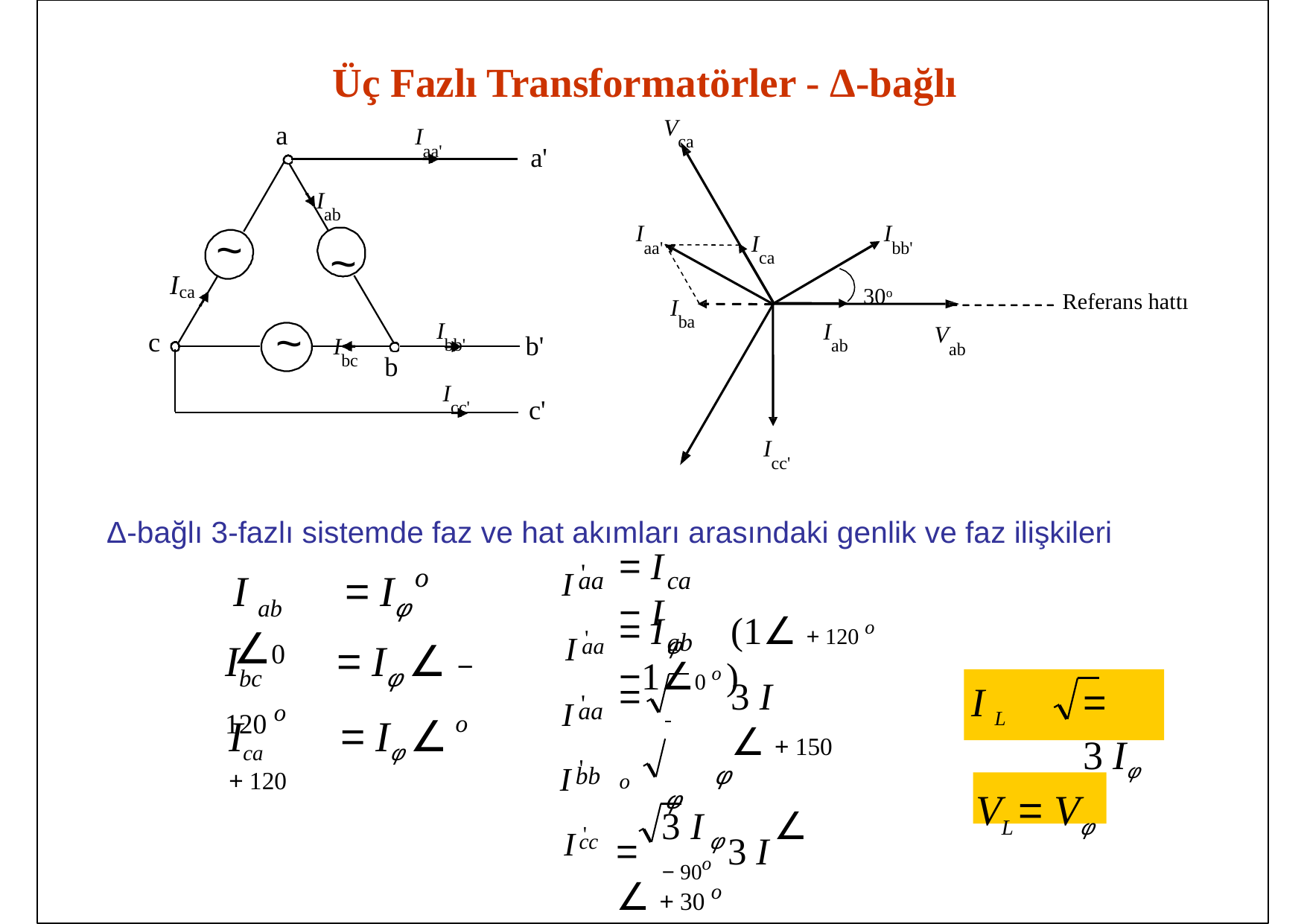

Üç Fazlı Transformatörler - Δ-bağlı
Vca
Iaa'
a
a'

Iab
~
Ibc

Iaa'
Ibb'
30o
~
Ica

I

ca
Referans hattı
Iba

Ibb'
Iab
~
Vab

c
b'

b

Icc'
c'

Icc'

Δ-bağlı 3-fazlı sistemde faz ve hat akımları arasındaki genlik ve faz ilişkileri
I '
= I	− I
o
I ab	= Iφ ∠0
aa
ca	ab
I '
= I	(1∠ + 120 o −1∠0 o )
aa
φ
Ibc	= Iφ ∠ − 120 o
=	3 I	∠ + 150 o
=	3 I	∠ + 30 o
=
I '

I L	=	3 Iφ

aa
 		φ

o
Ica	= Iφ ∠ + 120
I '

bb
φ

VL = Vφ
I '
3 I	∠ − 90o

cc
φ